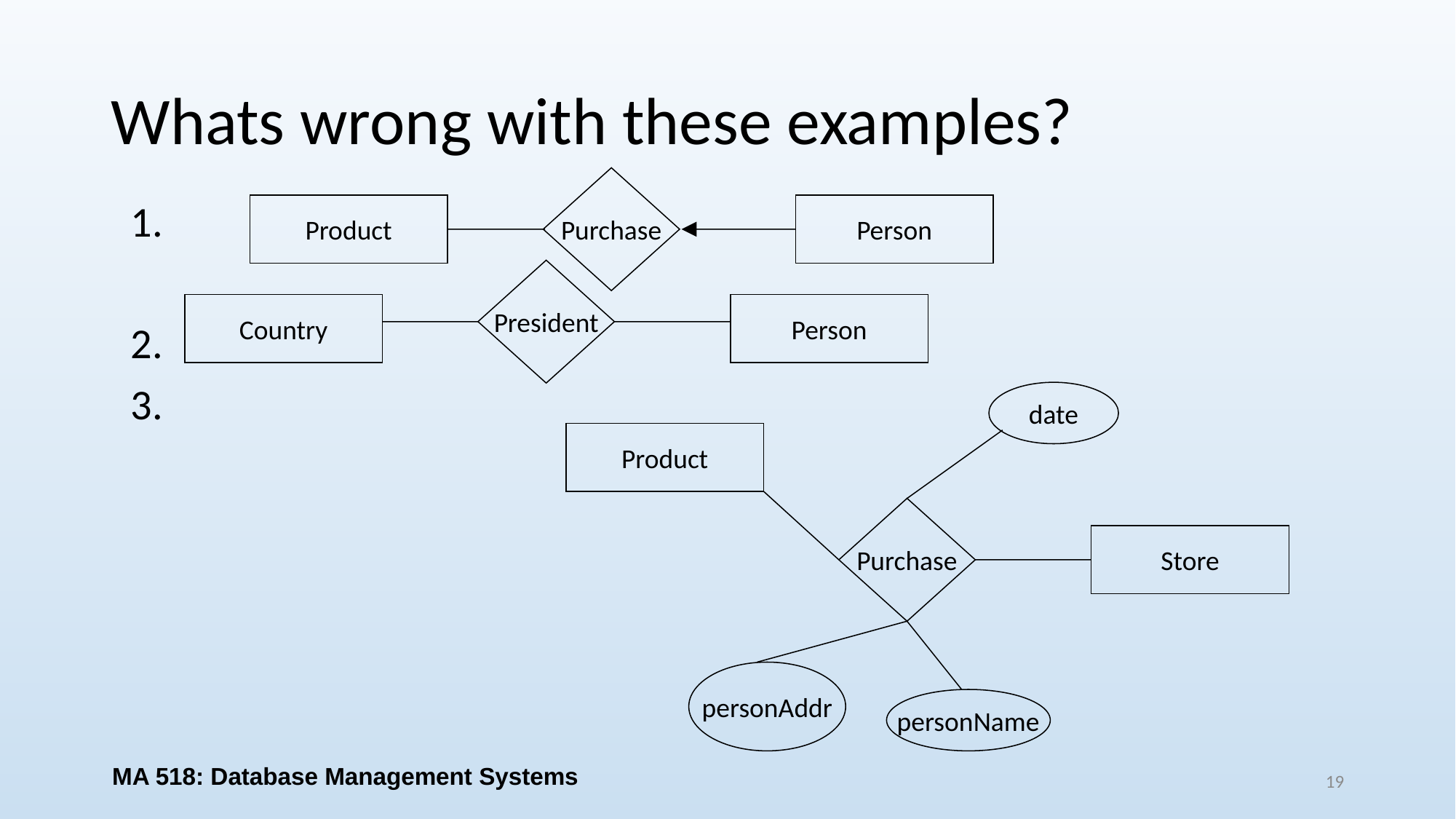

# Whats wrong with these examples?
Purchase
Product
Person

1.

2.
3.
President
Country
Person

date
Product

Purchase
Store

personAddr
personName
MA 518: Database Management Systems
19